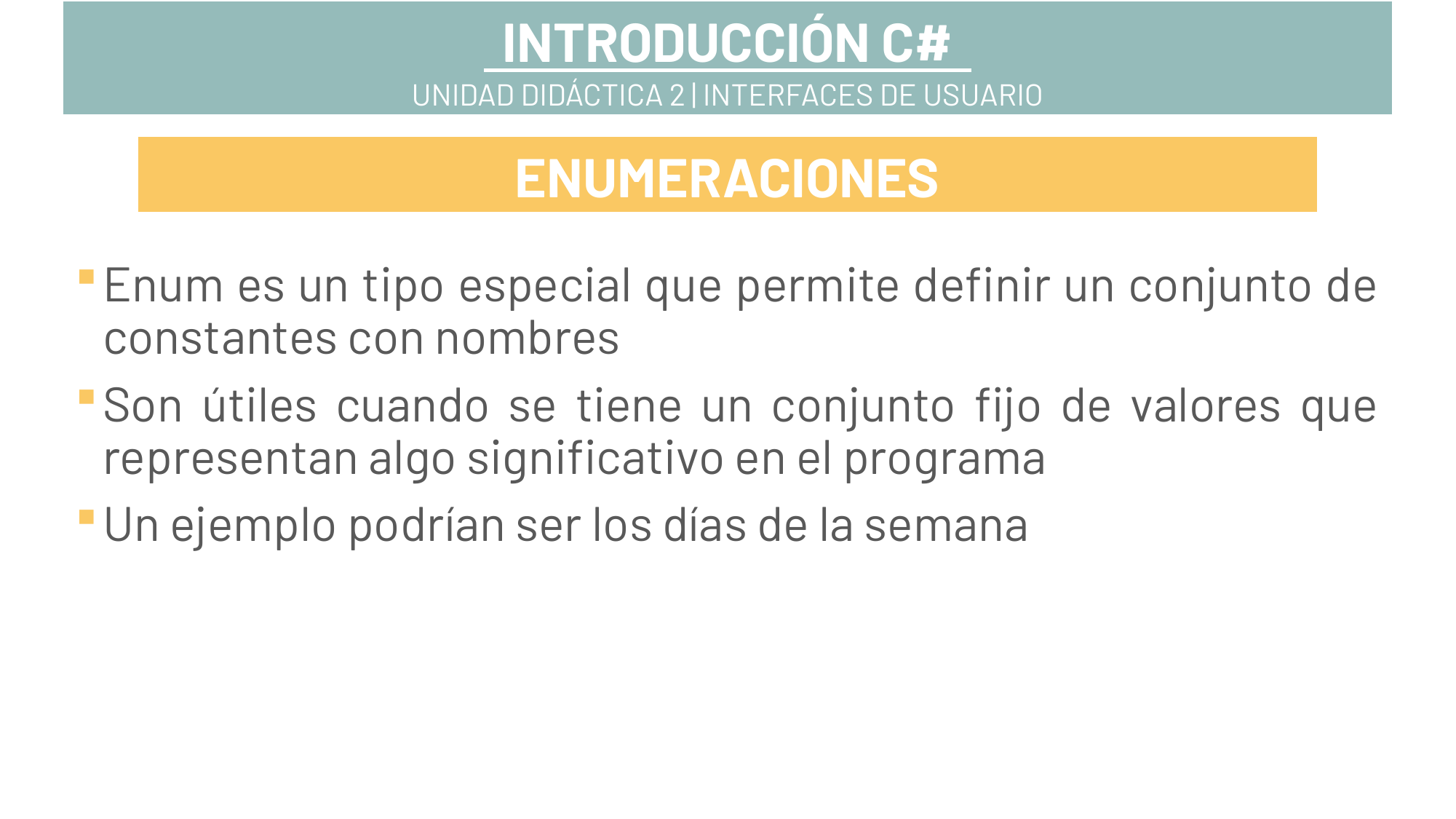

INTRODUCCIÓN C#
UNIDAD DIDÁCTICA 2 | INTERFACES DE USUARIO
ENUMERACIONES

Enum es un tipo especial que permite definir un conjunto de constantes con nombres
Son útiles cuando se tiene un conjunto fijo de valores que representan algo significativo en el programa
Un ejemplo podrían ser los días de la semana